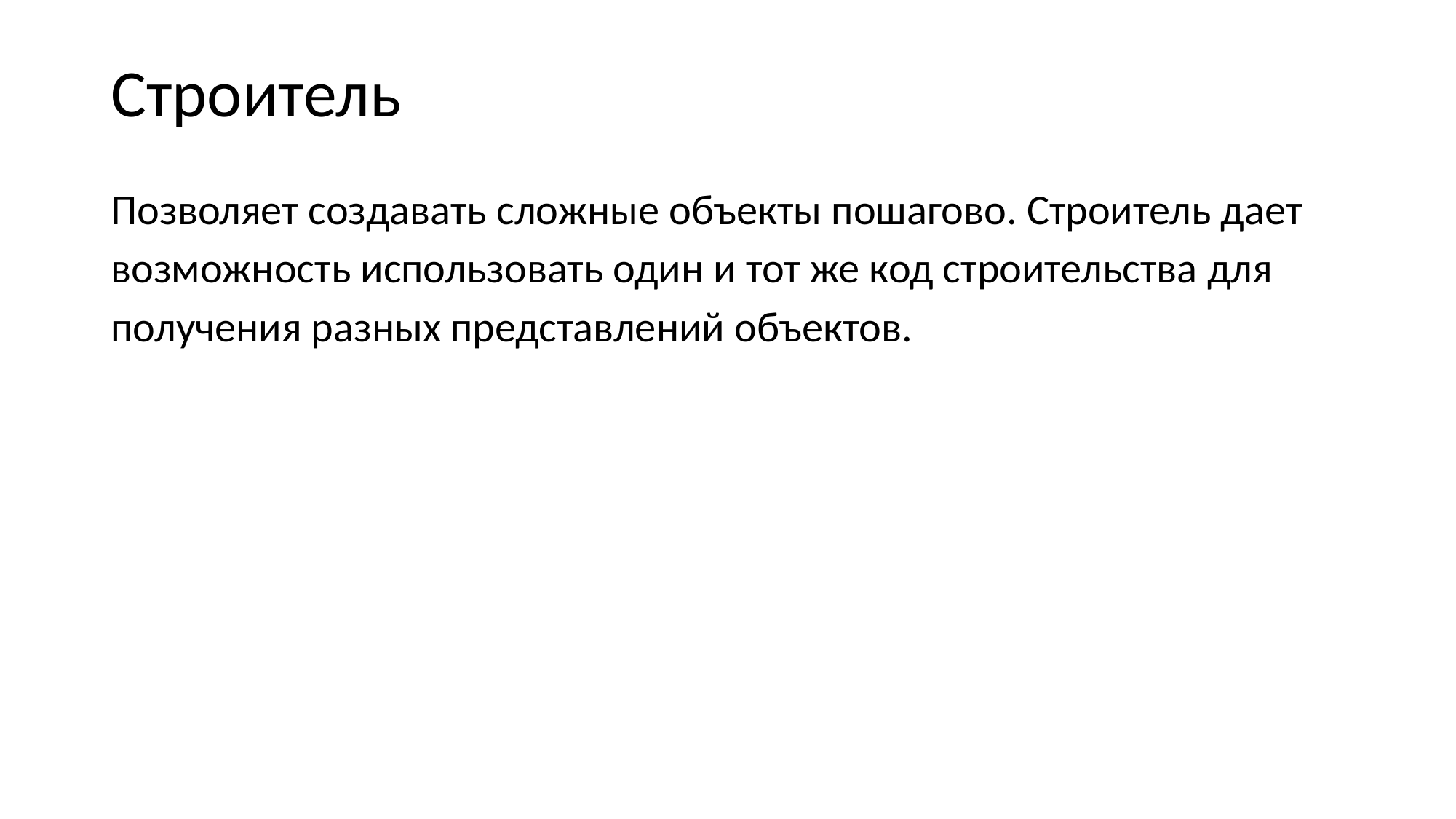

Строитель
Позволяет создавать сложные объекты пошагово. Строитель дает возможность использовать один и тот же код строительства для получения разных представлений объектов.